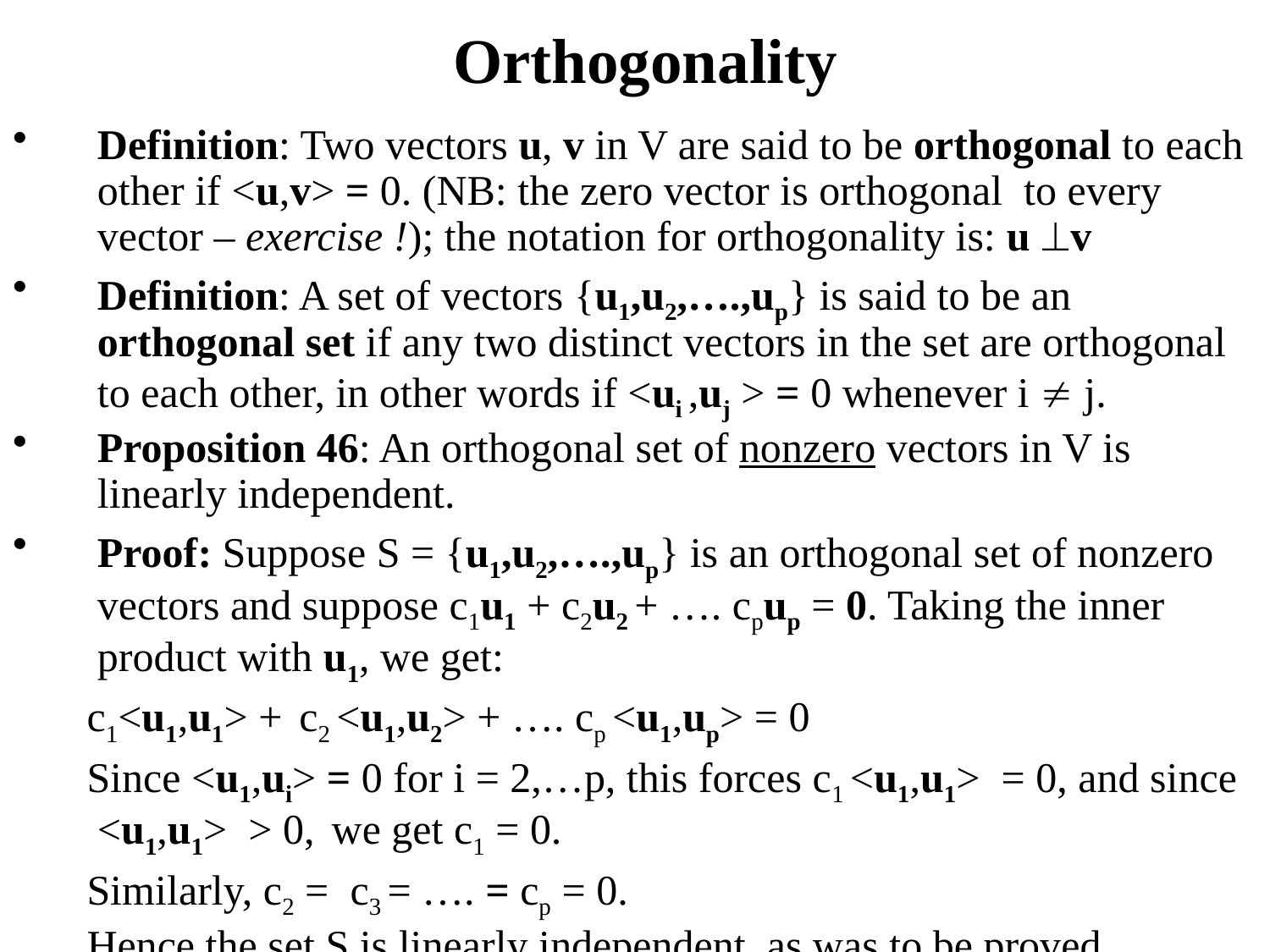

# Orthogonality
Definition: Two vectors u, v in V are said to be orthogonal to each other if <u,v> = 0. (NB: the zero vector is orthogonal  to every vector – exercise !); the notation for orthogonality is: u ⊥v
Definition: A set of vectors {u1,u2,….,up} is said to be an orthogonal set if any two distinct vectors in the set are orthogonal to each other, in other words if <ui ,uj > = 0 whenever i ≠ j.
Proposition 46: An orthogonal set of nonzero vectors in V is linearly independent.
Proof: Suppose S = {u1,u2,….,up} is an orthogonal set of nonzero vectors and suppose c1u1 + c2u2 + …. cpup = 0. Taking the inner product with u1, we get:
       c1<u1,u1> +  c2 <u1,u2> + …. cp <u1,up> = 0
       Since <u1,ui> = 0 for i = 2,…p, this forces c1 <u1,u1>  = 0, and since <u1,u1>  > 0,  we get c1 = 0.
       Similarly, c2 =  c3 = …. = cp = 0.
       Hence the set S is linearly independent, as was to be proved.